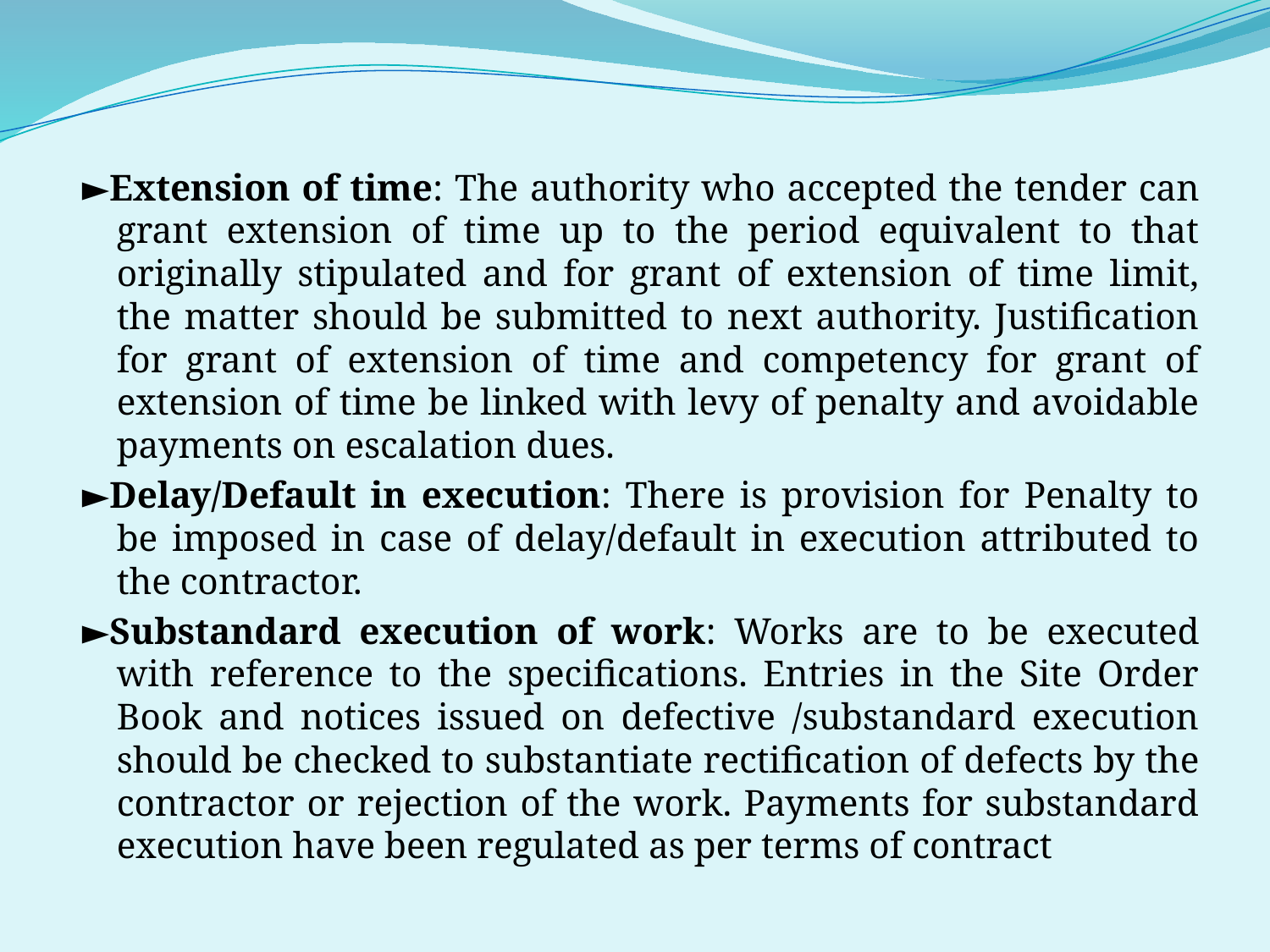

►Extension of time: The authority who accepted the tender can grant extension of time up to the period equivalent to that originally stipulated and for grant of extension of time limit, the matter should be submitted to next authority. Justification for grant of extension of time and competency for grant of extension of time be linked with levy of penalty and avoidable payments on escalation dues.
►Delay/Default in execution: There is provision for Penalty to be imposed in case of delay/default in execution attributed to the contractor.
►Substandard execution of work: Works are to be executed with reference to the specifications. Entries in the Site Order Book and notices issued on defective /substandard execution should be checked to substantiate rectification of defects by the contractor or rejection of the work. Payments for substandard execution have been regulated as per terms of contract